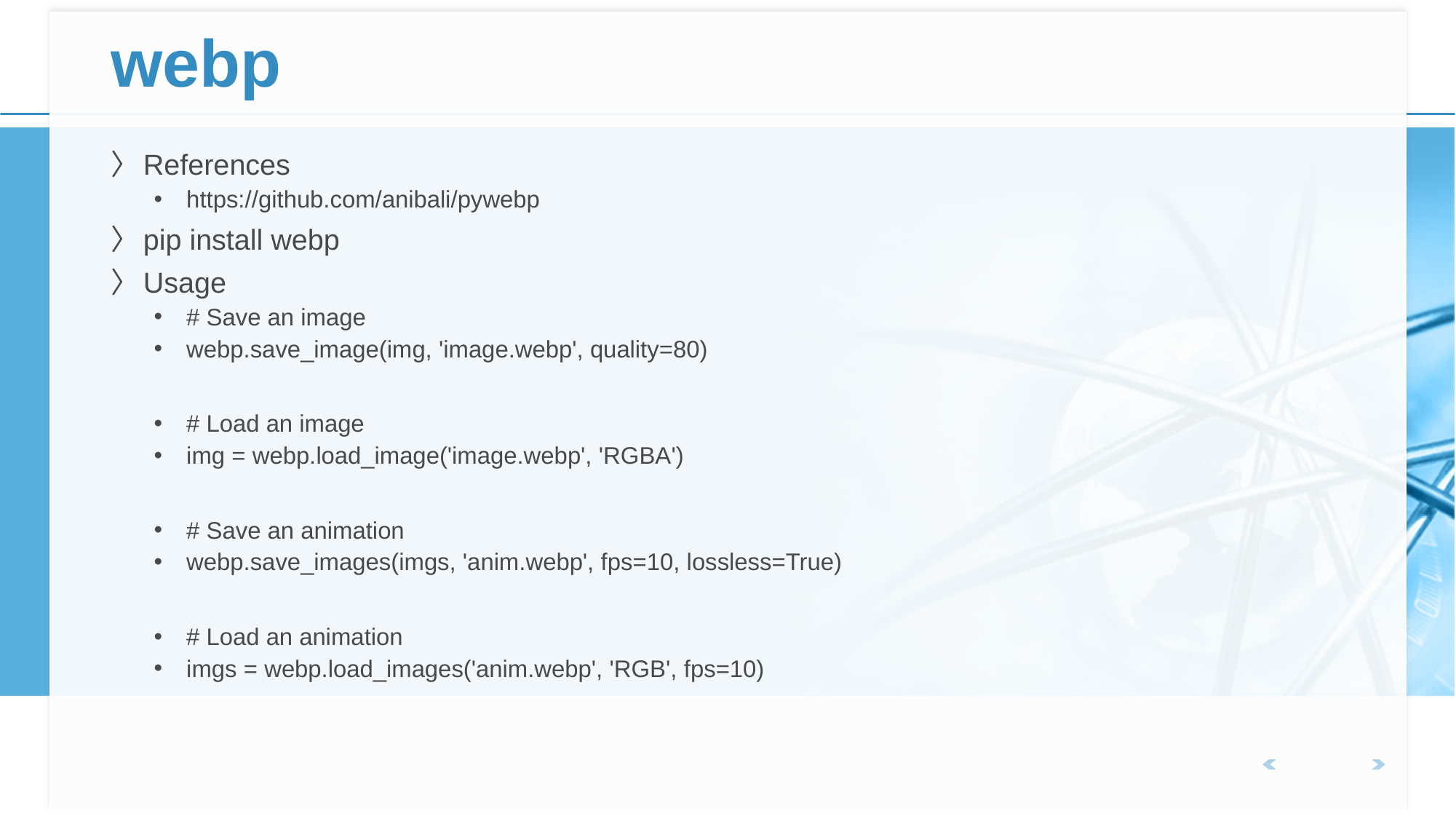

# webp
References
https://github.com/anibali/pywebp
pip install webp
Usage
# Save an image
webp.save_image(img, 'image.webp', quality=80)

# Load an image
img = webp.load_image('image.webp', 'RGBA')

# Save an animation
webp.save_images(imgs, 'anim.webp', fps=10, lossless=True)

# Load an animation
imgs = webp.load_images('anim.webp', 'RGB', fps=10)